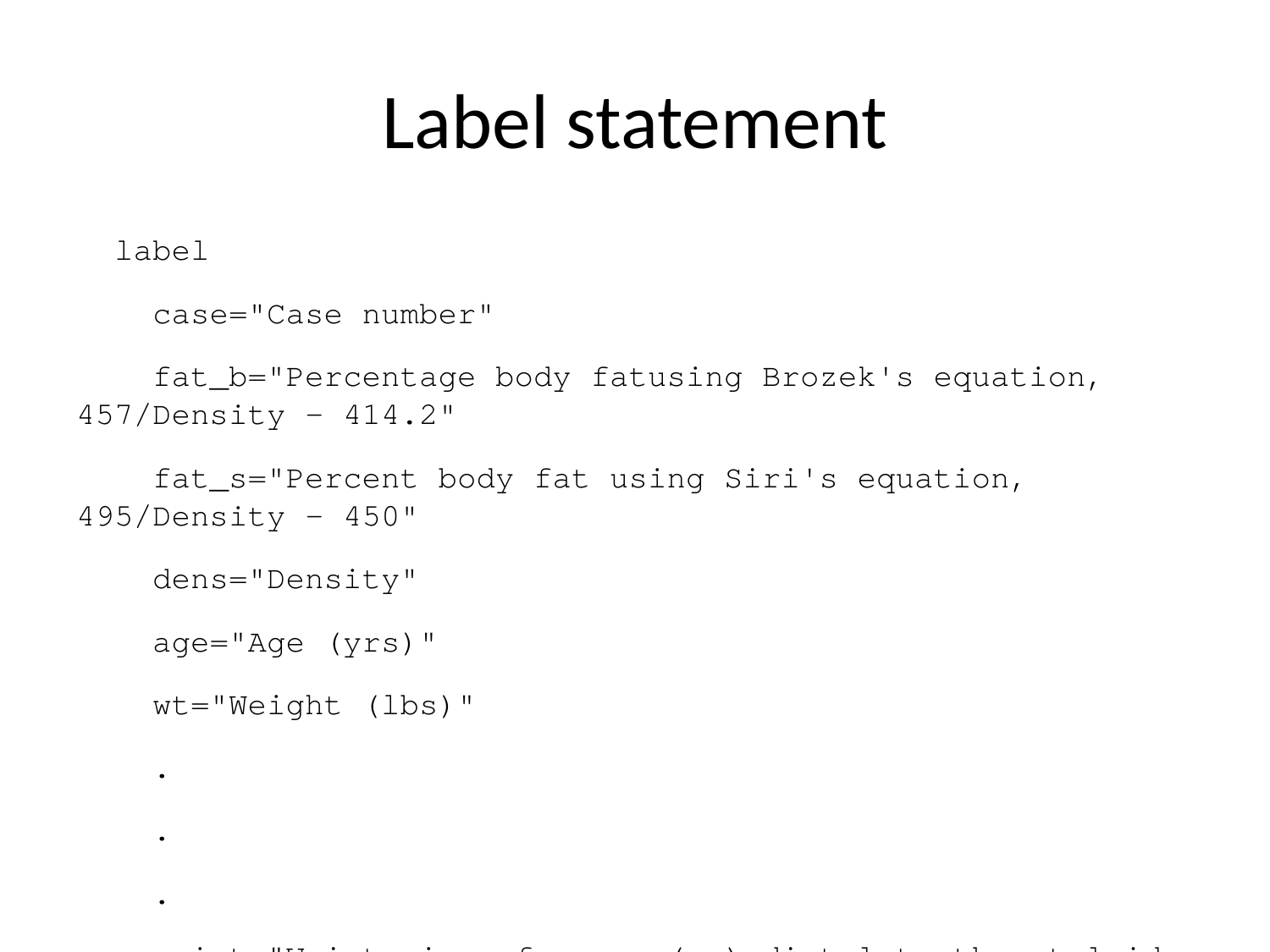

# Label statement
  label
    case="Case number"
    fat_b="Percentage body fatusing Brozek's equation, 457/Density - 414.2"
    fat_s="Percent body fat using Siri's equation, 495/Density - 450"
    dens="Density"
    age="Age (yrs)"
    wt="Weight (lbs)"
    .
    .
    .
    wrist="Wrist circumference (cm) distal to the styloid processes"
  ;
run;